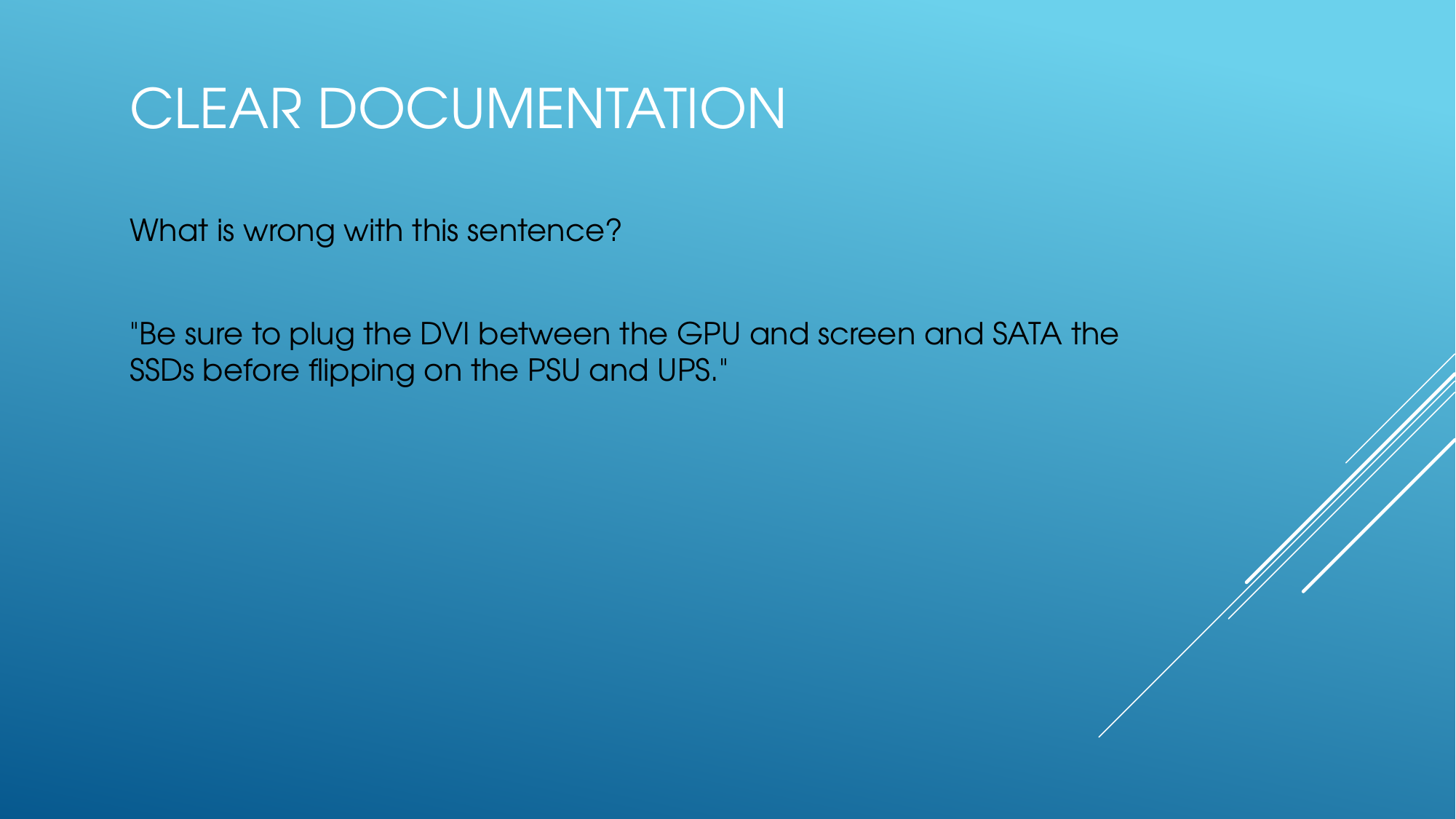

# CLEAR DOCUMENTATION
What is wrong with this sentence?

"Be sure to plug the DVI between the GPU and screen and SATA the SSDs before flipping on the PSU and UPS."